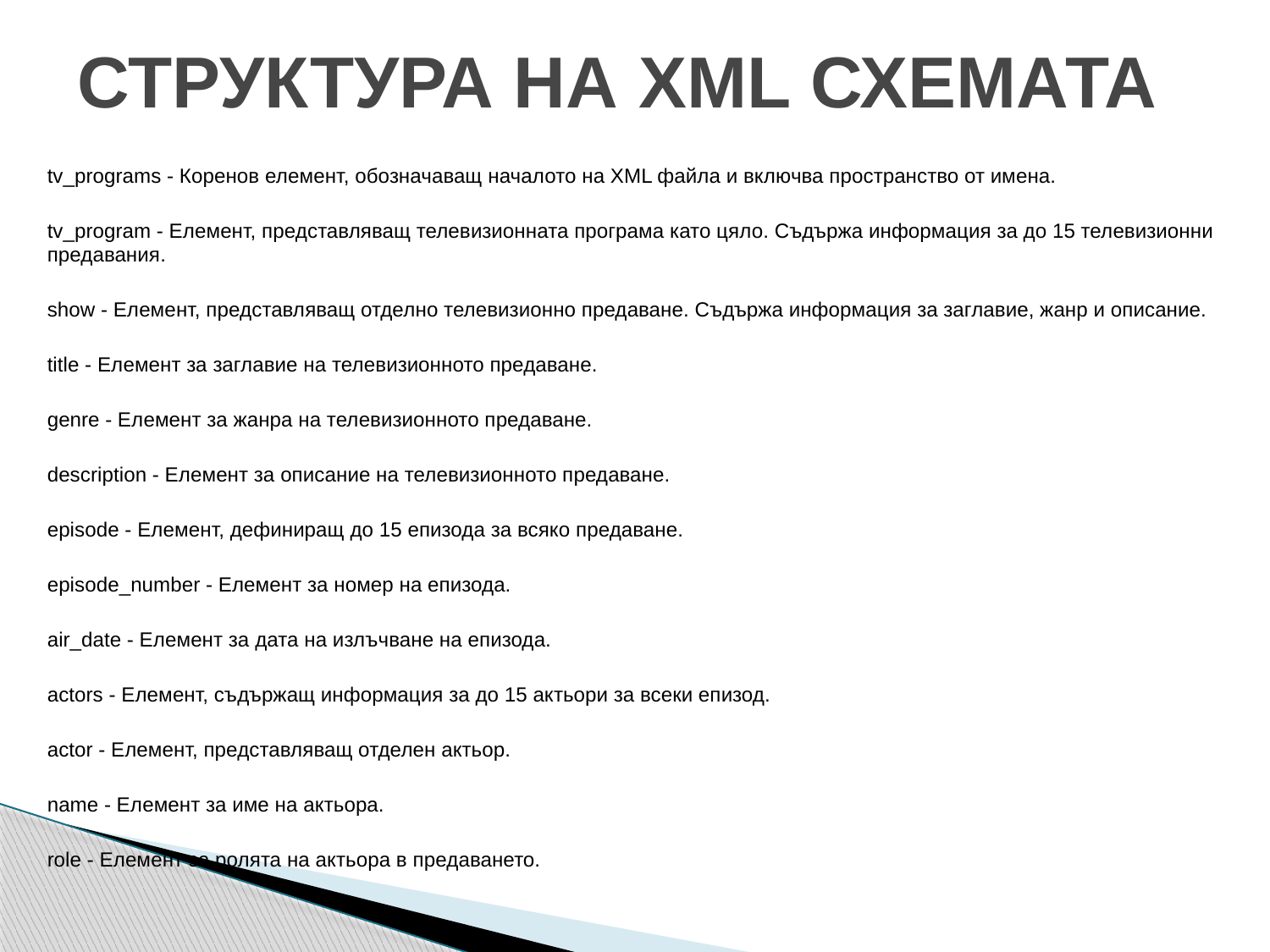

# СТРУКТУРА НА XML СХЕМАТА
tv_programs - Коренов елемент, обозначаващ началото на XML файла и включва пространство от имена.

tv_program - Елемент, представляващ телевизионната програма като цяло. Съдържа информация за до 15 телевизионни предавания.

show - Елемент, представляващ отделно телевизионно предаване. Съдържа информация за заглавие, жанр и описание.

title - Елемент за заглавие на телевизионното предаване.

genre - Елемент за жанра на телевизионното предаване.

description - Елемент за описание на телевизионното предаване.

episode - Елемент, дефиниращ до 15 епизода за всяко предаване.

episode_number - Елемент за номер на епизода.

air_date - Елемент за дата на излъчване на епизода.

actors - Елемент, съдържащ информация за до 15 актьори за всеки епизод.

actor - Елемент, представляващ отделен актьор.

name - Елемент за име на актьора.

role - Елемент за ролята на актьора в предаването.